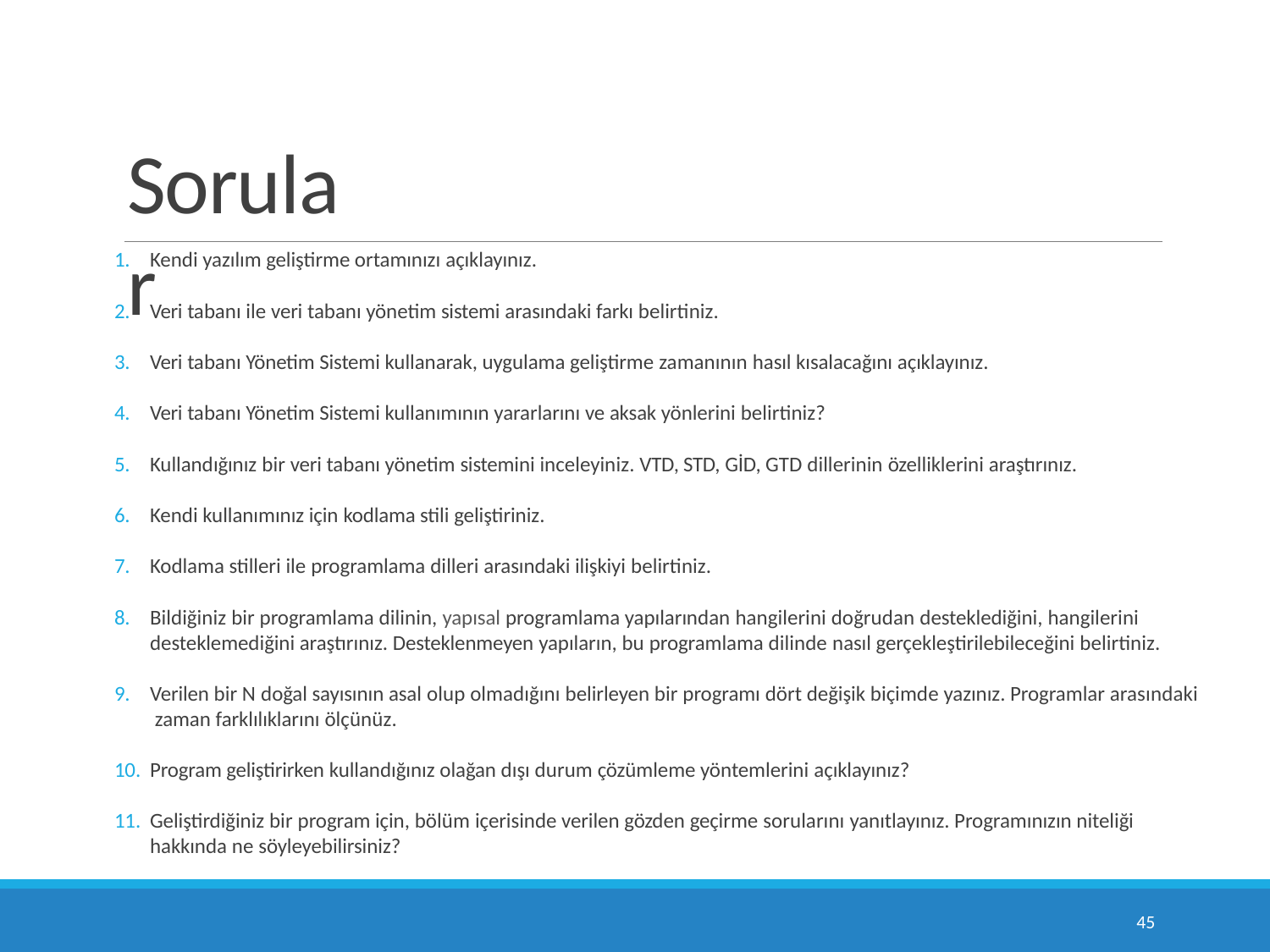

# Sorular

Kendi yazılım geliştirme ortamınızı açıklayınız.

Veri tabanı ile veri tabanı yönetim sistemi arasındaki farkı belirtiniz.

Veri tabanı Yönetim Sistemi kullanarak, uygulama geliştirme zamanının hasıl kısalacağını açıklayınız.

Veri tabanı Yönetim Sistemi kullanımının yararlarını ve aksak yönlerini belirtiniz?

Kullandığınız bir veri tabanı yönetim sistemini inceleyiniz. VTD, STD, GİD, GTD dillerinin özelliklerini araştırınız.

Kendi kullanımınız için kodlama stili geliştiriniz.

Kodlama stilleri ile programlama dilleri arasındaki ilişkiyi belirtiniz.

Bildiğiniz bir programlama dilinin, yapısal programlama yapılarından hangilerini doğrudan desteklediğini, hangilerini
desteklemediğini araştırınız. Desteklenmeyen yapıların, bu programlama dilinde nasıl gerçekleştirilebileceğini belirtiniz.

Verilen bir N doğal sayısının asal olup olmadığını belirleyen bir programı dört değişik biçimde yazınız. Programlar arasındaki  zaman farklılıklarını ölçünüz.

Program geliştirirken kullandığınız olağan dışı durum çözümleme yöntemlerini açıklayınız?

Geliştirdiğiniz bir program için, bölüm içerisinde verilen gözden geçirme sorularını yanıtlayınız. Programınızın niteliği  hakkında ne söyleyebilirsiniz?
45